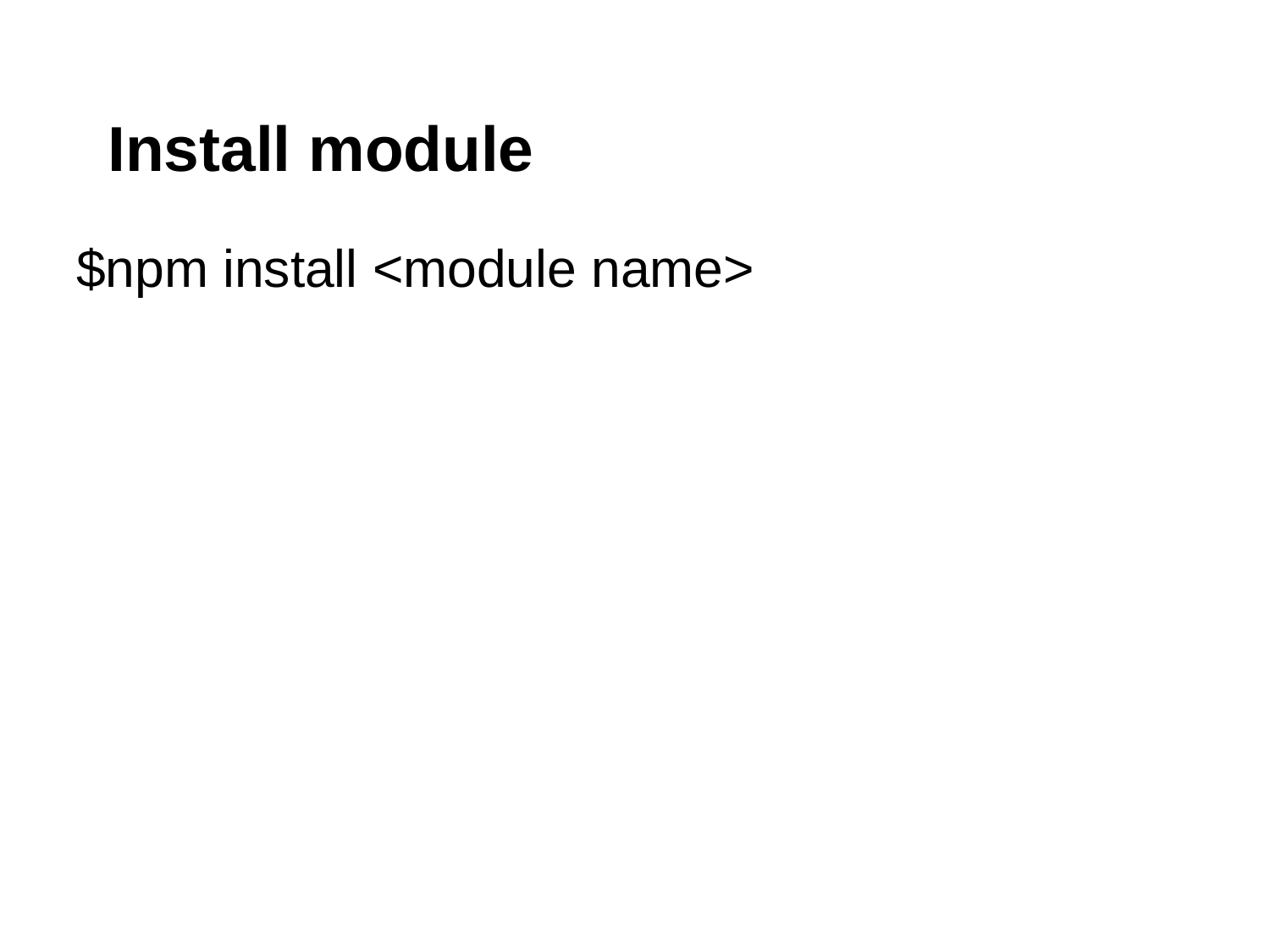

# Install module
$npm install <module name>